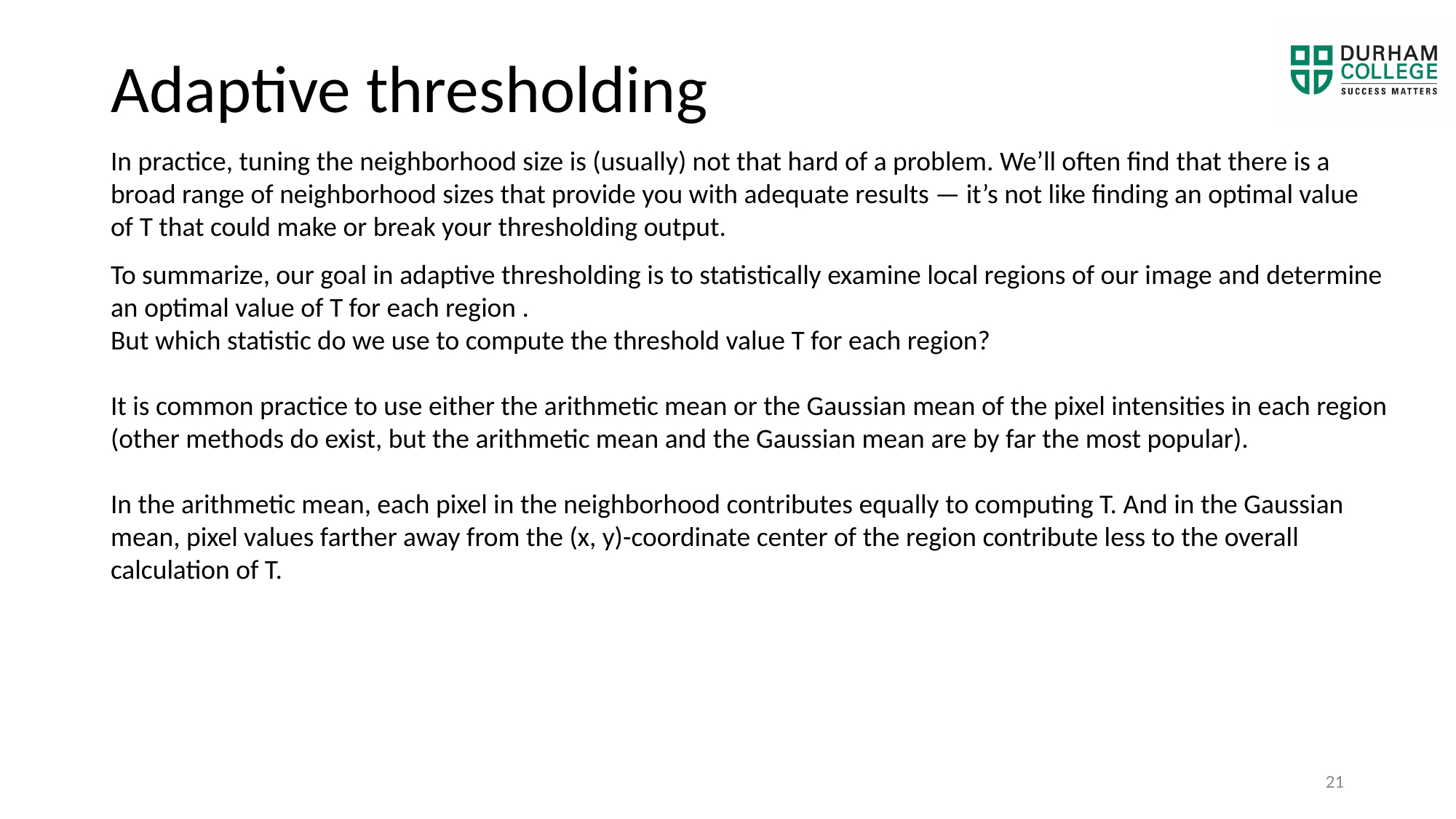

# Adaptive thresholding
In practice, tuning the neighborhood size is (usually) not that hard of a problem. We’ll often find that there is a broad range of neighborhood sizes that provide you with adequate results — it’s not like finding an optimal value of T that could make or break your thresholding output.
To summarize, our goal in adaptive thresholding is to statistically examine local regions of our image and determine an optimal value of T for each region .
But which statistic do we use to compute the threshold value T for each region?

It is common practice to use either the arithmetic mean or the Gaussian mean of the pixel intensities in each region (other methods do exist, but the arithmetic mean and the Gaussian mean are by far the most popular).

In the arithmetic mean, each pixel in the neighborhood contributes equally to computing T. And in the Gaussian mean, pixel values farther away from the (x, y)-coordinate center of the region contribute less to the overall calculation of T.
21